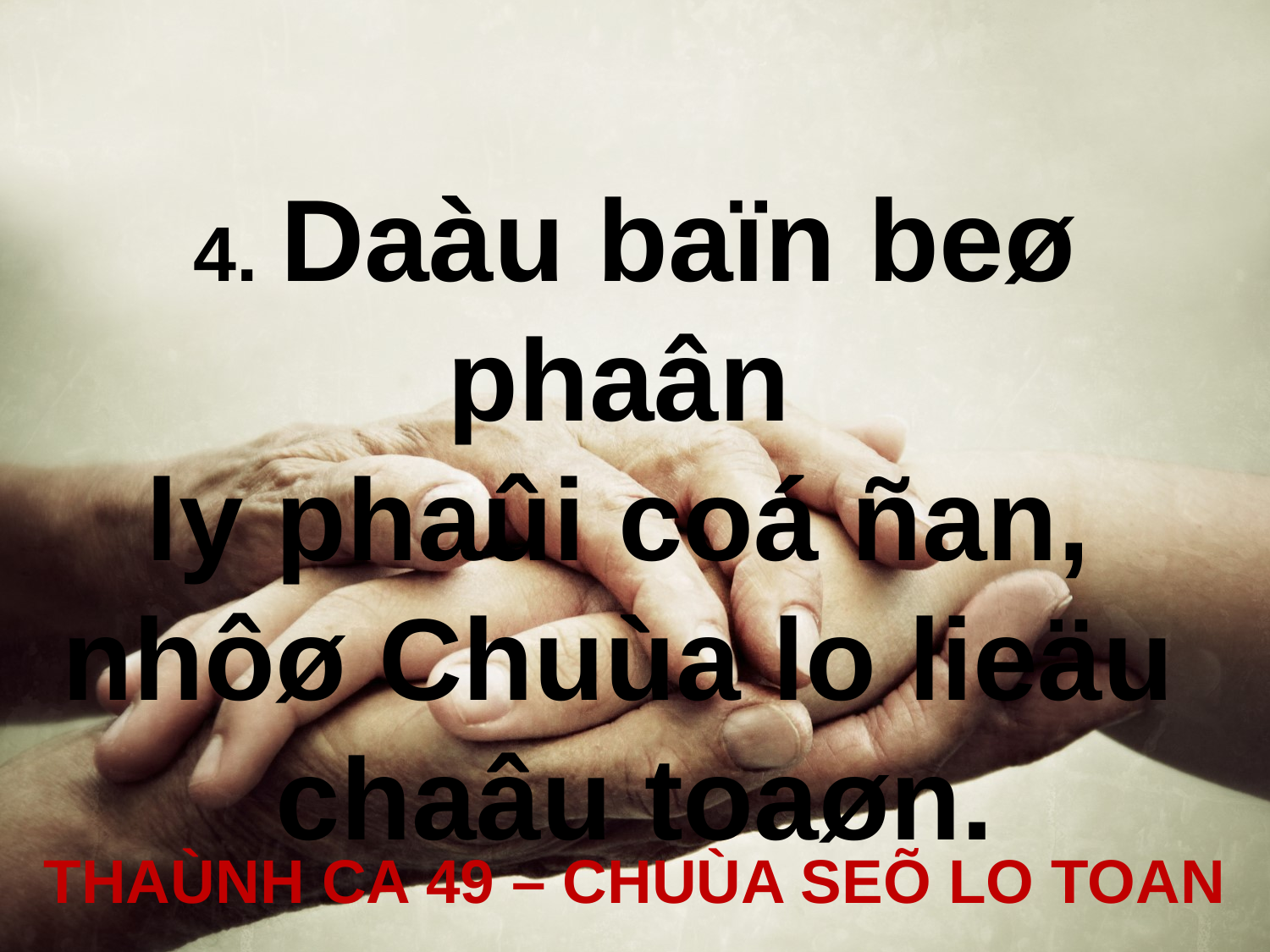

4. Daàu baïn beø phaân
ly phaûi coá ñan,
nhôø Chuùa lo lieäu
chaâu toaøn.
THAÙNH CA 49 – CHUÙA SEÕ LO TOAN